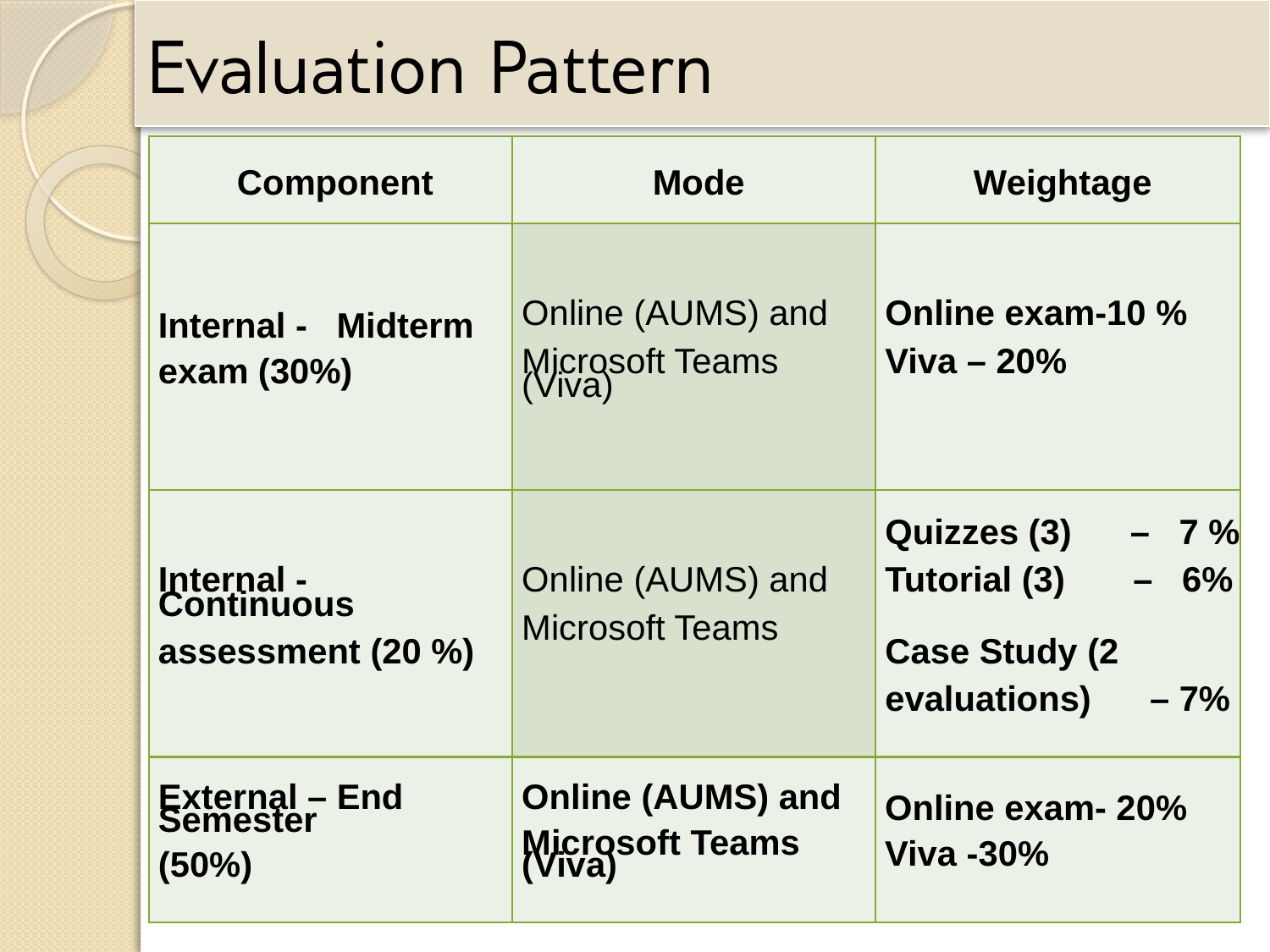

# Evaluation Pattern
| Component | Mode | Weightage |
| --- | --- | --- |
| Internal - Midterm exam (30%) | Online (AUMS) and Microsoft Teams (Viva) | Online exam-10 % Viva – 20% |
| Internal - Continuous assessment (20 %) | Online (AUMS) and Microsoft Teams | Quizzes (3) – 7 % Tutorial (3) – 6% Case Study (2  evaluations)      – 7% |
| External – End Semester (50%) | Online (AUMS) and Microsoft Teams (Viva) | Online exam- 20% Viva -30% |